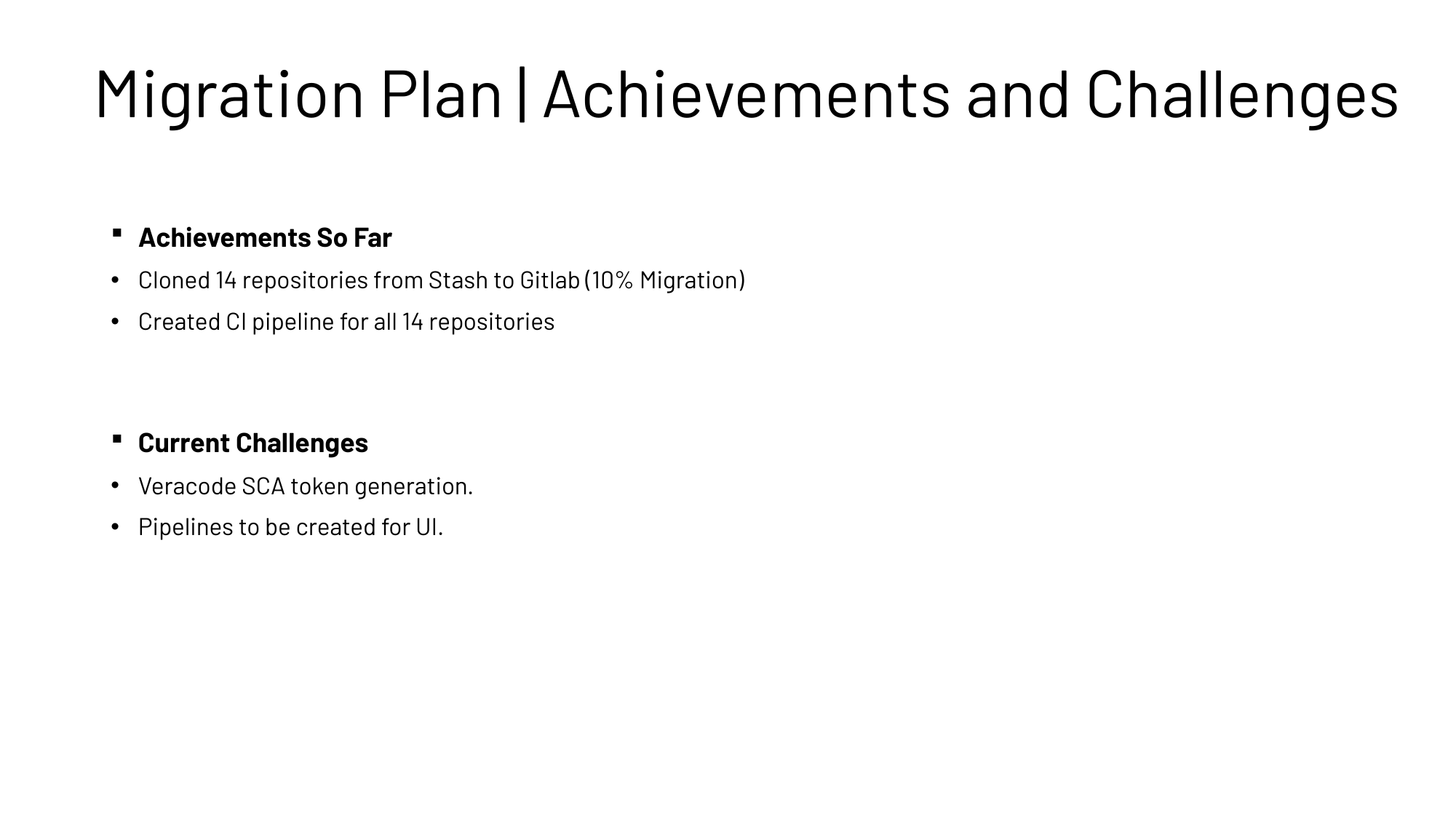

# Migration Plan | Achievements and Challenges
Achievements So Far
Cloned 14 repositories from Stash to Gitlab (10% Migration)
Created CI pipeline for all 14 repositories

Current Challenges
Veracode SCA token generation.
Pipelines to be created for UI.